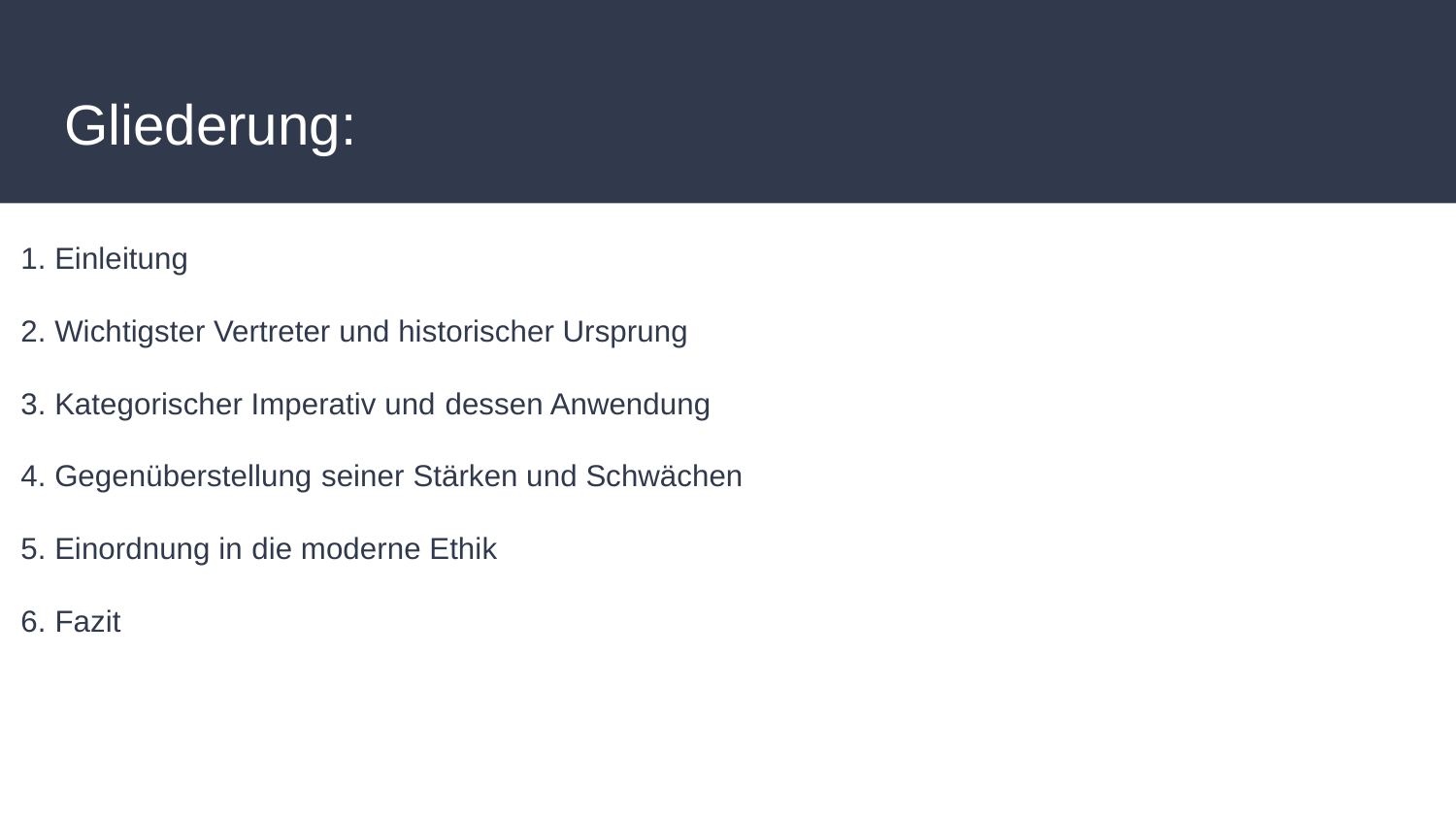

# Gliederung:
1. Einleitung

2. Wichtigster Vertreter und historischer Ursprung

3. Kategorischer Imperativ und dessen Anwendung

4. Gegenüberstellung seiner Stärken und Schwächen

5. Einordnung in die moderne Ethik

6. Fazit